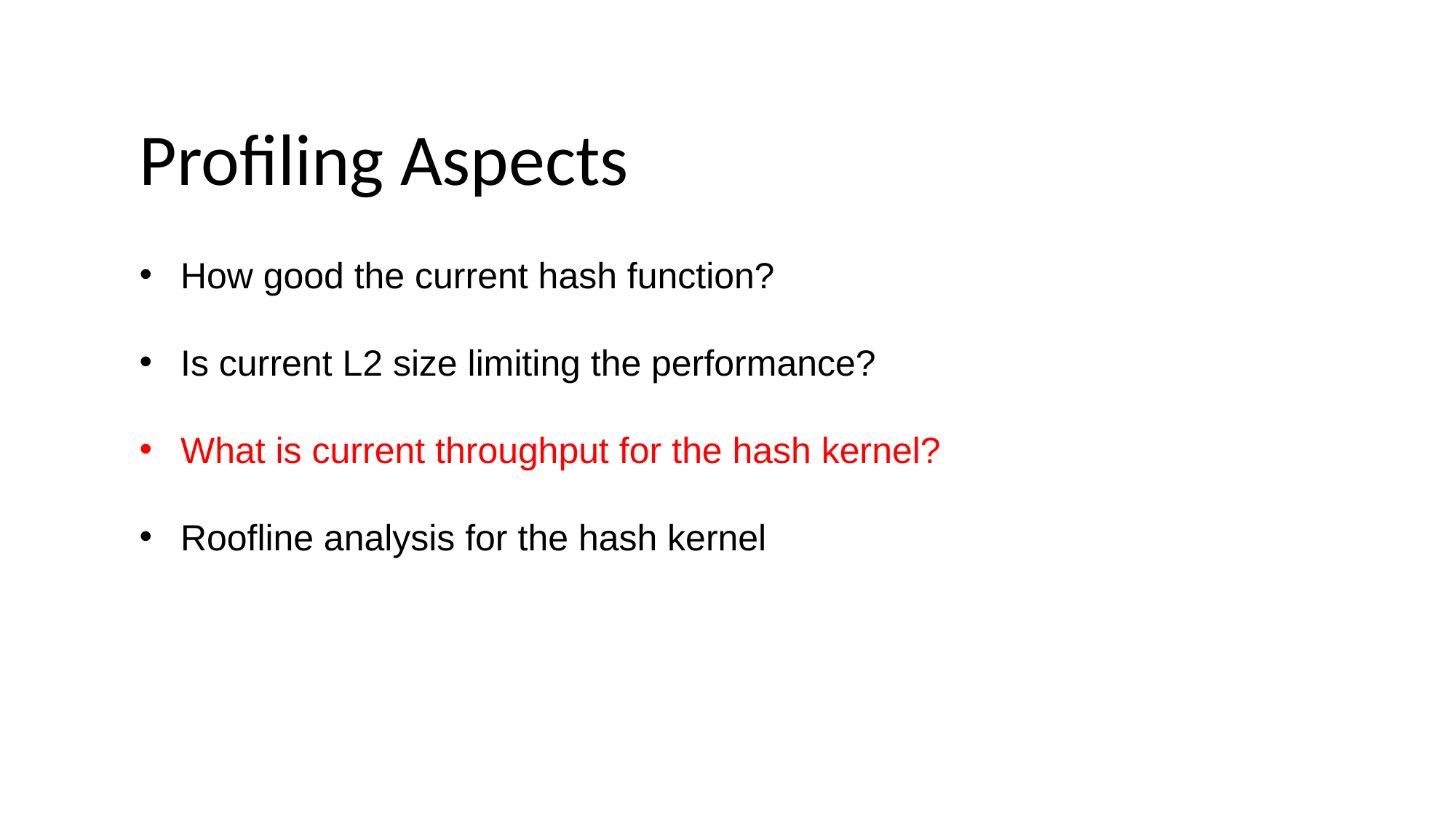

Profiling Aspects
How good the current hash function?

Is current L2 size limiting the performance?

What is current throughput for the hash kernel?

Roofline analysis for the hash kernel